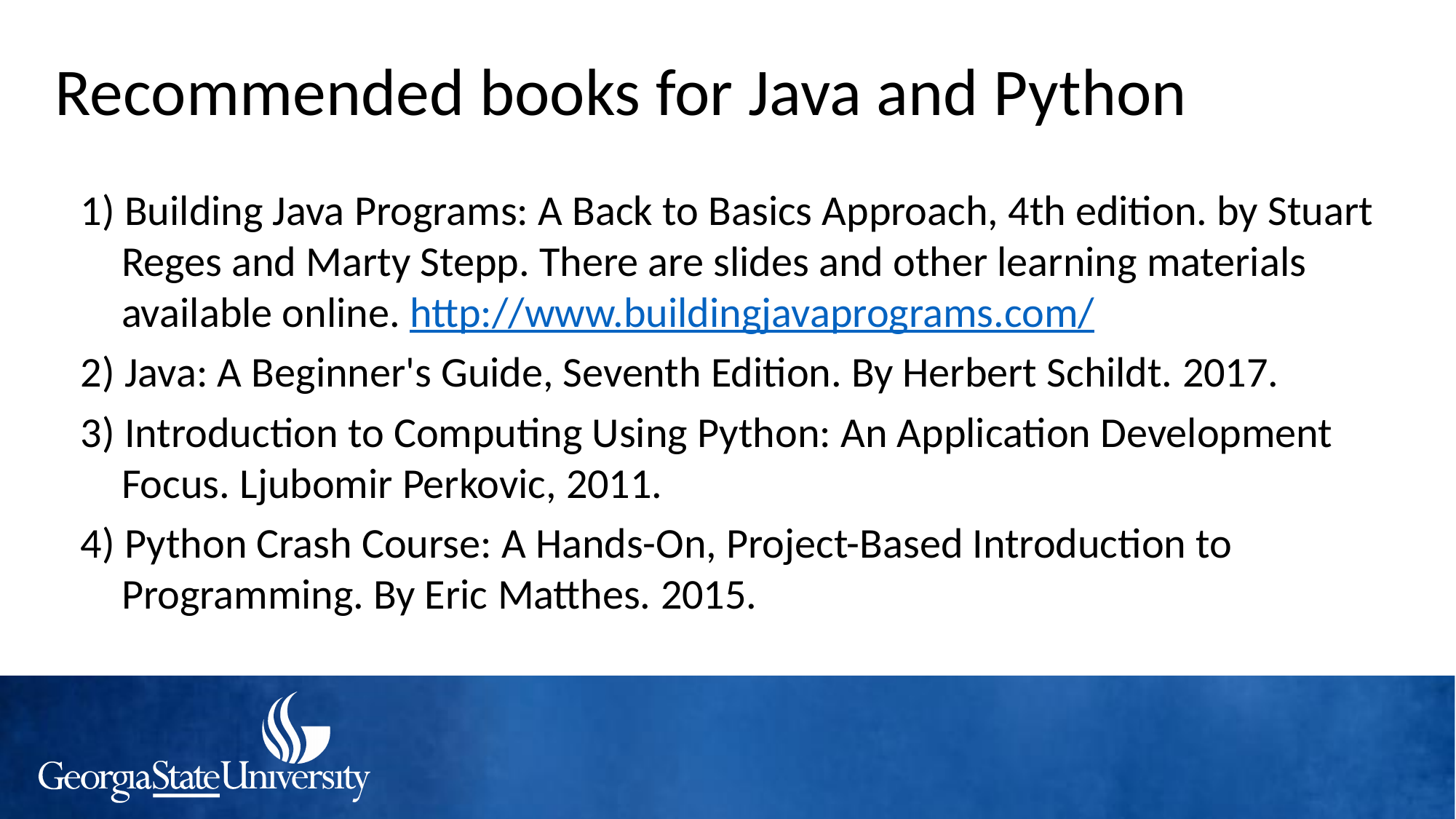

Recommended books for Java and Python
1) Building Java Programs: A Back to Basics Approach, 4th edition. by Stuart Reges and Marty Stepp. There are slides and other learning materials available online. http://www.buildingjavaprograms.com/
2) Java: A Beginner's Guide, Seventh Edition. By Herbert Schildt. 2017.
3) Introduction to Computing Using Python: An Application Development Focus. Ljubomir Perkovic, 2011.
4) Python Crash Course: A Hands-On, Project-Based Introduction to Programming. By Eric Matthes. 2015.